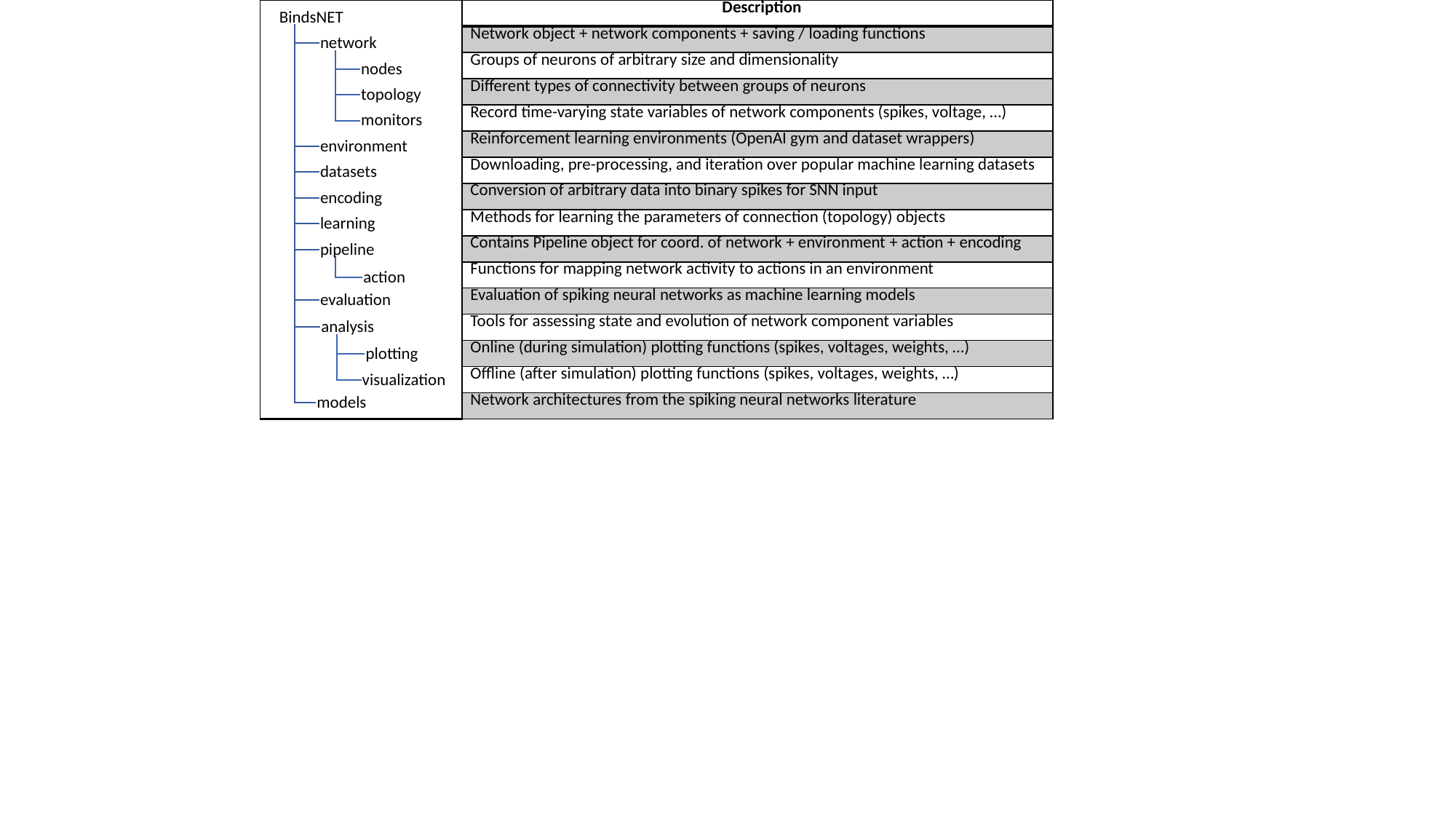

|  | Description |
| --- | --- |
|  | Network object + network components + saving / loading functions |
|  | Groups of neurons of arbitrary size and dimensionality |
|  | Different types of connectivity between groups of neurons |
|  | Record time-varying state variables of network components (spikes, voltage, …) |
|  | Reinforcement learning environments (OpenAI gym and dataset wrappers) |
|  | Downloading, pre-processing, and iteration over popular machine learning datasets |
|  | Conversion of arbitrary data into binary spikes for SNN input |
|  | Methods for learning the parameters of connection (topology) objects |
|  | Contains Pipeline object for coord. of network + environment + action + encoding |
|  | Functions for mapping network activity to actions in an environment |
|  | Evaluation of spiking neural networks as machine learning models |
|  | Tools for assessing state and evolution of network component variables |
|  | Online (during simulation) plotting functions (spikes, voltages, weights, …) |
|  | Offline (after simulation) plotting functions (spikes, voltages, weights, …) |
|  | Network architectures from the spiking neural networks literature |
BindsNET
network
nodes
topology
monitors
environment
datasets
encoding
learning
pipeline
action
evaluation
analysis
plotting
visualization
models